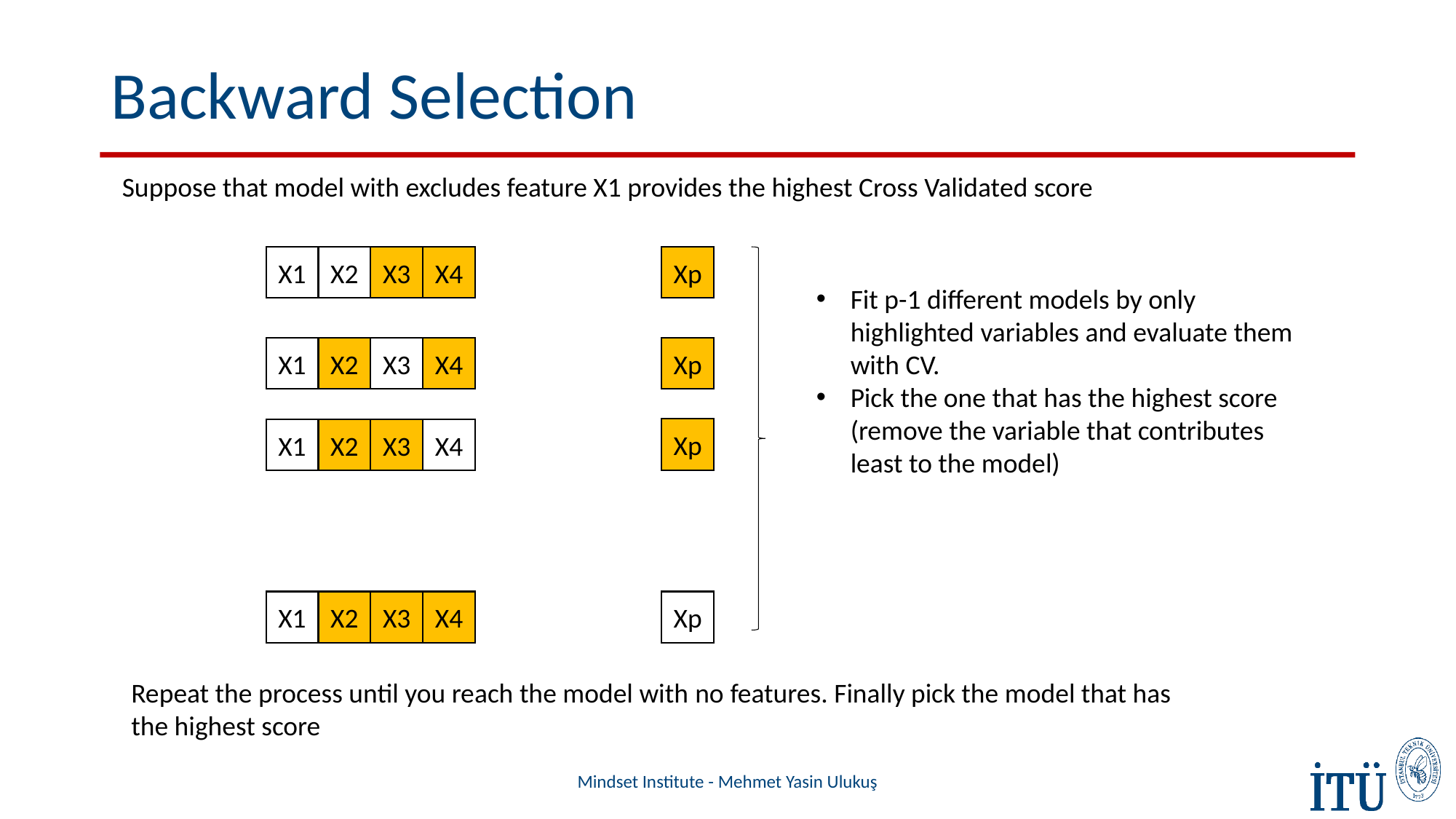

# Backward Selection
Suppose that model with excludes feature X1 provides the highest Cross Validated score

X2
X3
X4
Xp

X1
Fit p-1 different models by only highlighted variables and evaluate them with CV.
Pick the one that has the highest score (remove the variable that contributes least to the model)
X2
X3
X4
Xp
X1
Xp
X2
X3
X4
X1
Xp
X4
X2
X3
X1
Repeat the process until you reach the model with no features. Finally pick the model that has the highest score
Mindset Institute - Mehmet Yasin Ulukuş